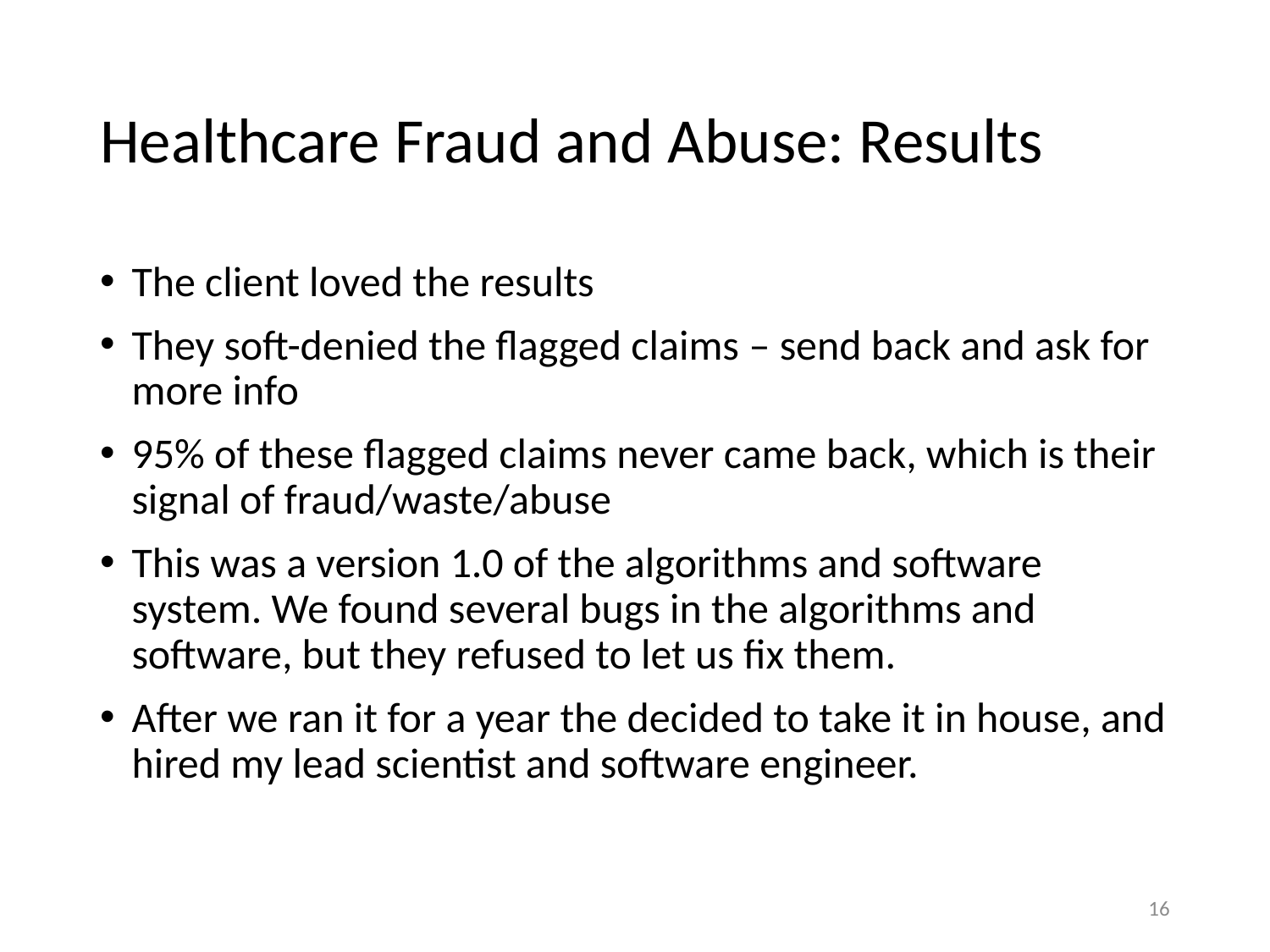

# Healthcare Fraud and Abuse: Results
The client loved the results
They soft-denied the flagged claims – send back and ask for more info
95% of these flagged claims never came back, which is their signal of fraud/waste/abuse
This was a version 1.0 of the algorithms and software system. We found several bugs in the algorithms and software, but they refused to let us fix them.
After we ran it for a year the decided to take it in house, and hired my lead scientist and software engineer.

16